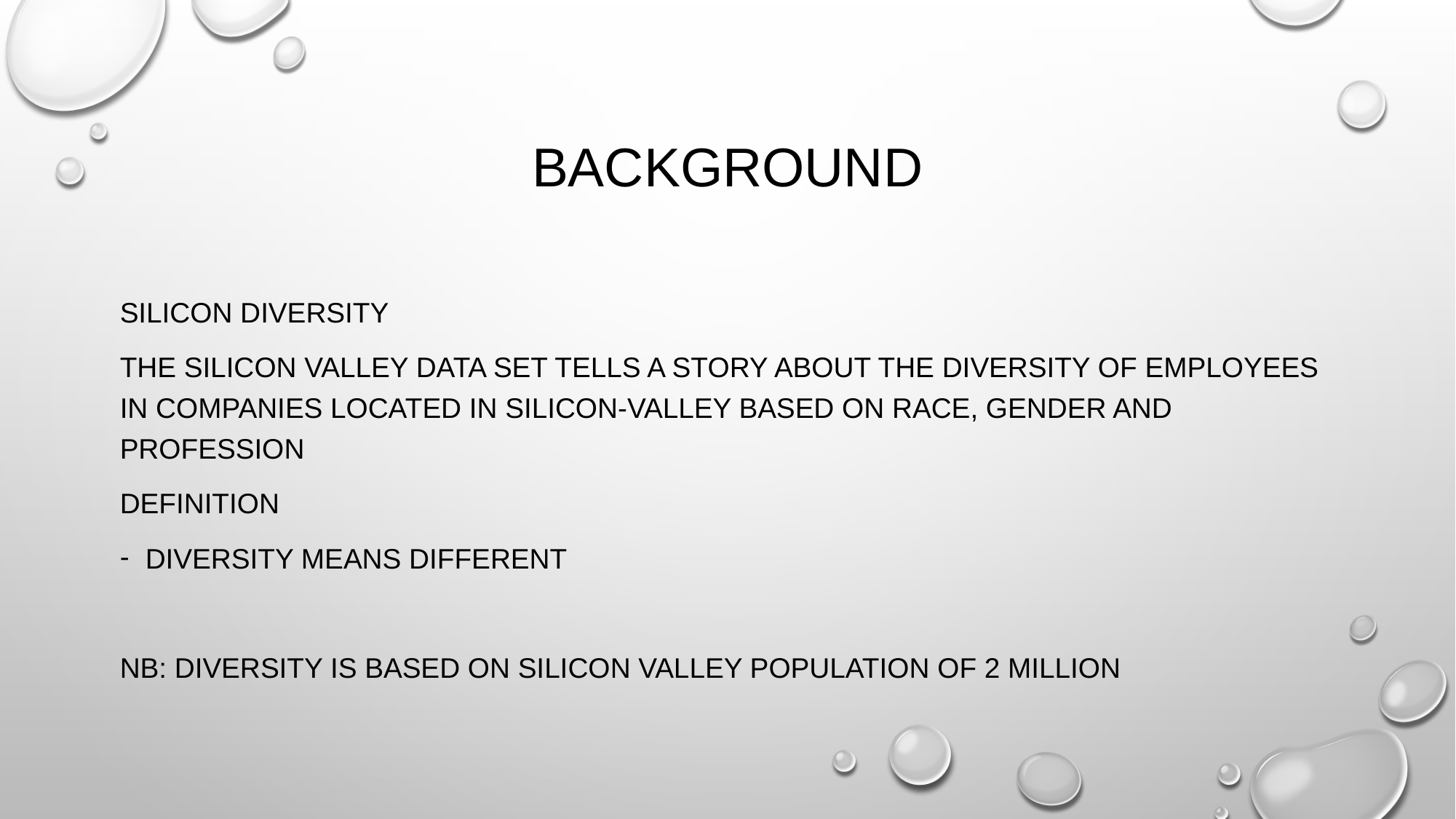

# Background
Silicon Diversity
The Silicon Valley data set tells a story about the diversity of employees in companies located in Silicon-Valley based on Race, Gender and Profession
Definition
Diversity means different

NB: Diversity is based on silicon valley population of 2 Million